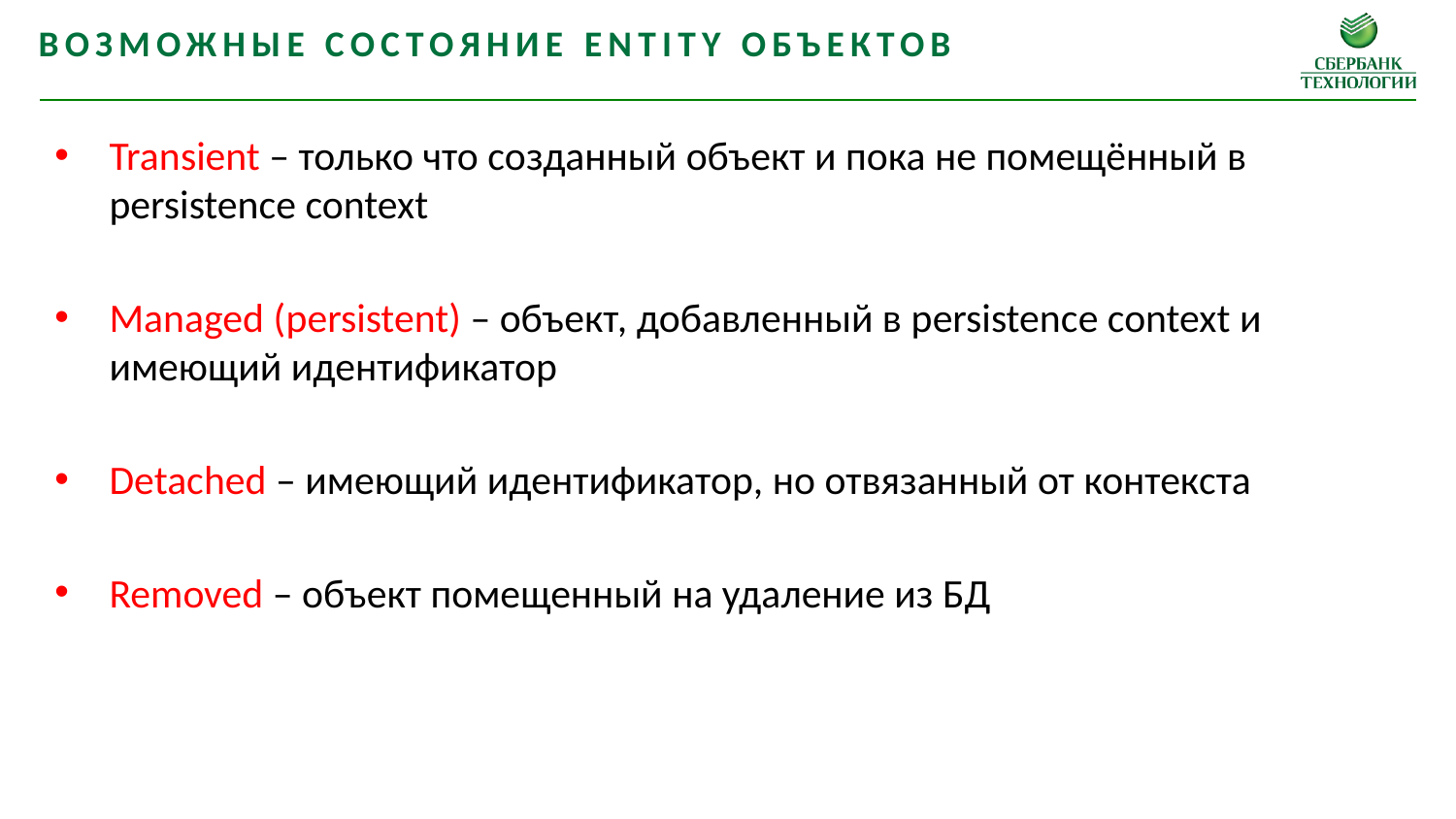

Возможные состояние entity объектов
Transient – только что созданный объект и пока не помещённый в persistence context

Managed (persistent) – объект, добавленный в persistence context и имеющий идентификатор

Detached – имеющий идентификатор, но отвязанный от контекста

Removed – объект помещенный на удаление из БД